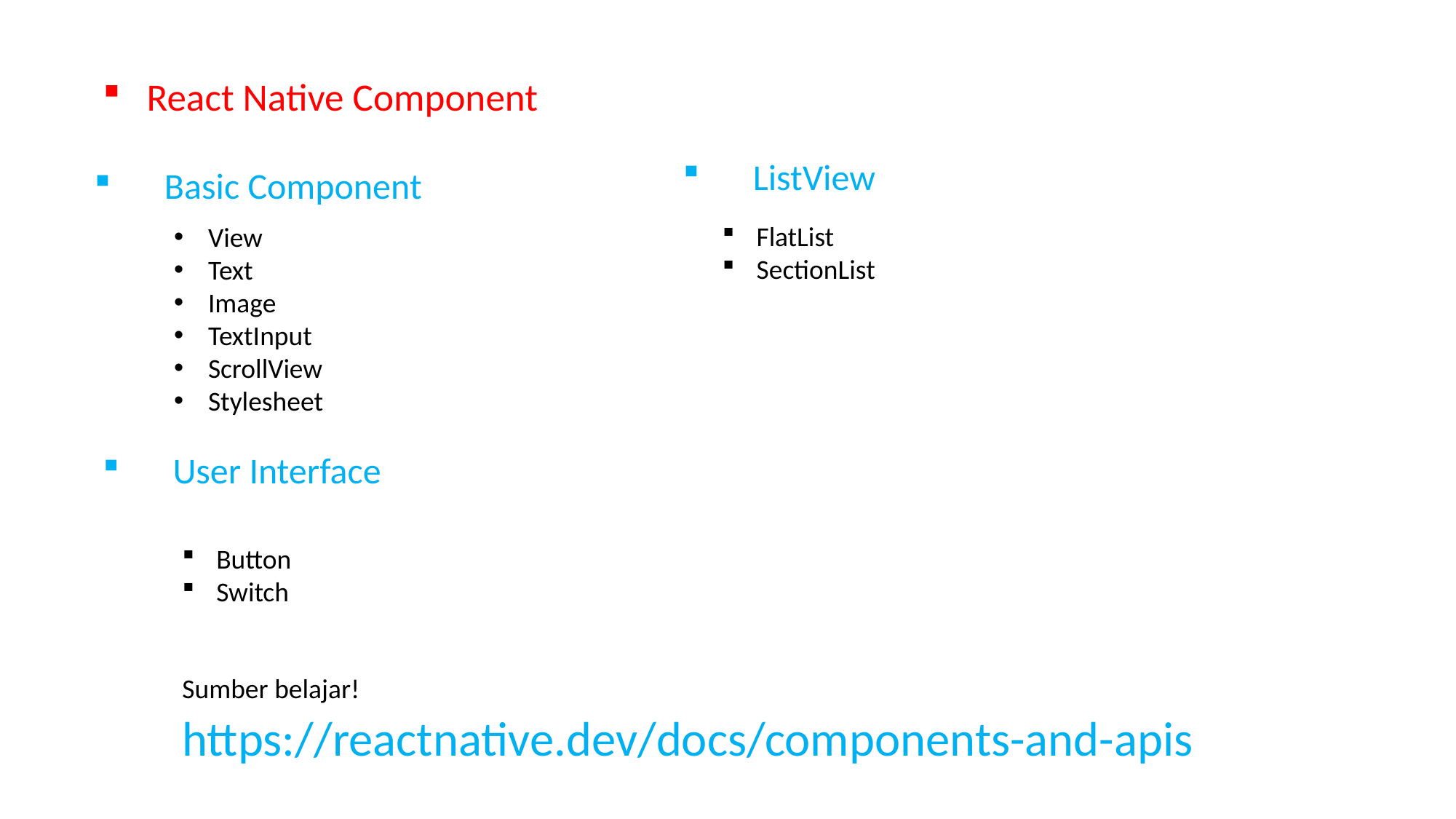

# React Native Component
ListView
Basic Component
FlatList
SectionList
View
Text
Image
TextInput
ScrollView
Stylesheet

User Interface
Button
Switch
Sumber belajar!
https://reactnative.dev/docs/components-and-apis